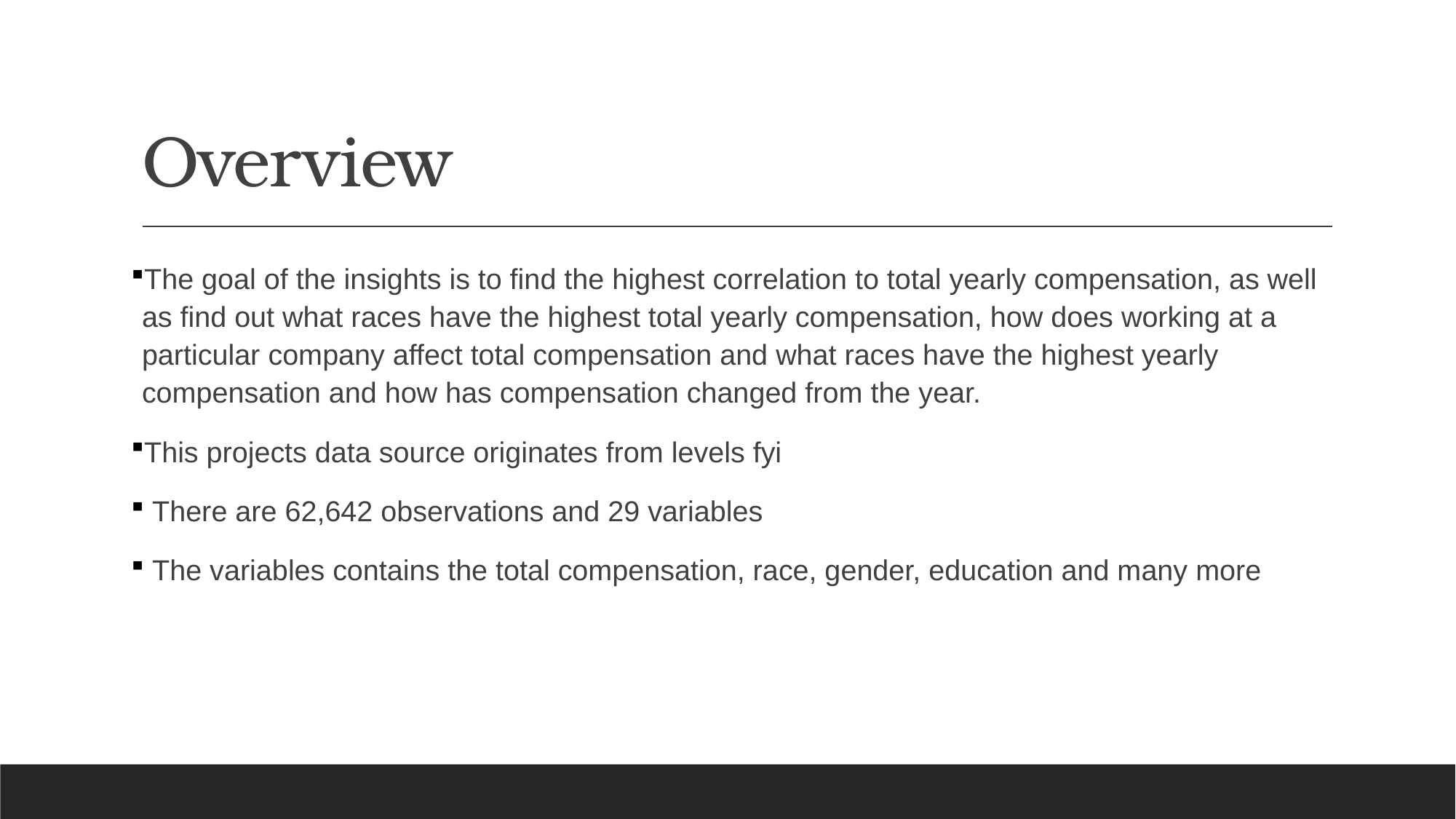

# Overview
The goal of the insights is to find the highest correlation to total yearly compensation, as well as find out what races have the highest total yearly compensation, how does working at a particular company affect total compensation and what races have the highest yearly compensation and how has compensation changed from the year.
This projects data source originates from levels fyi
 There are 62,642 observations and 29 variables
 The variables contains the total compensation, race, gender, education and many more